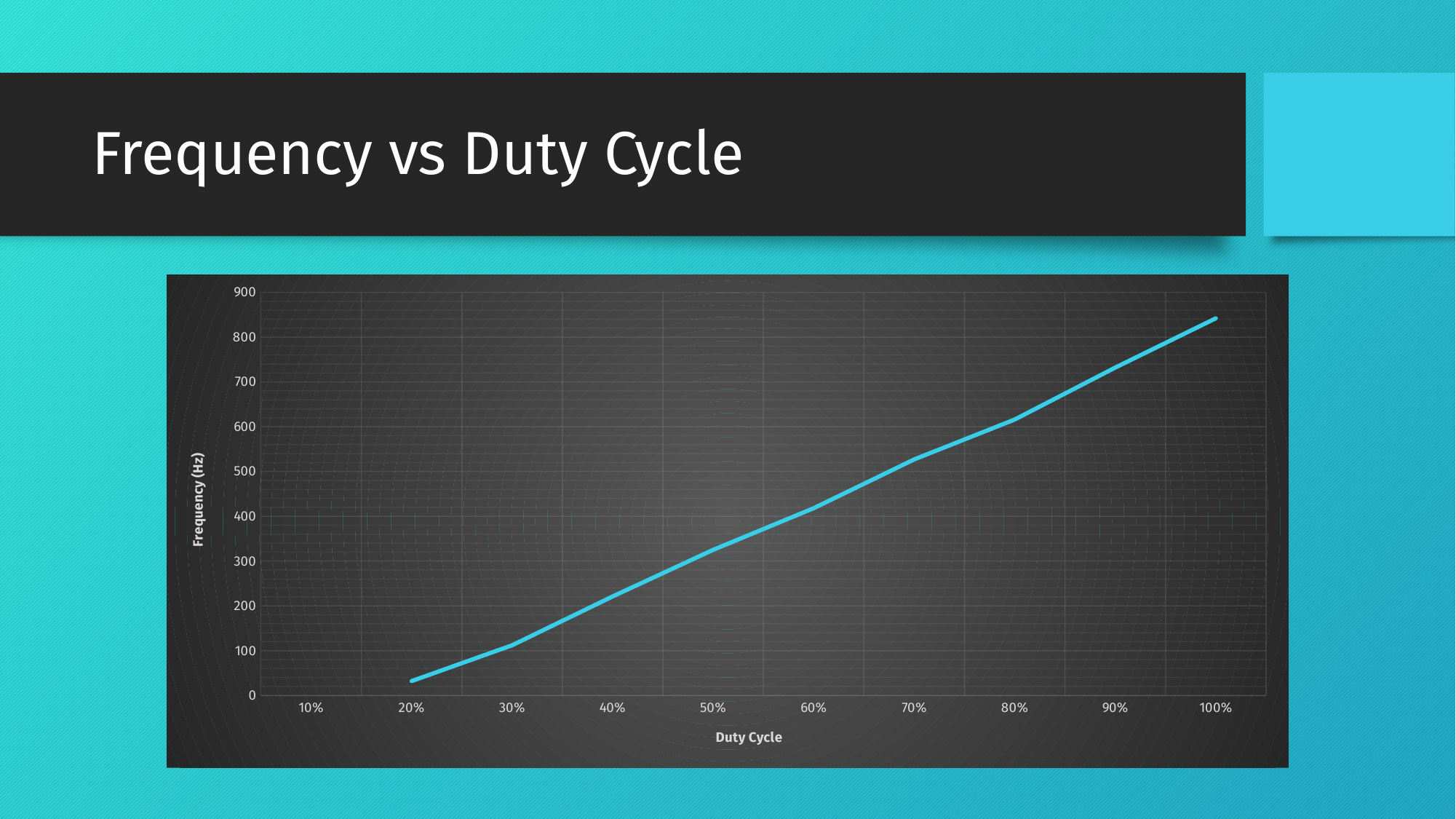

# Frequency vs Duty Cycle

### Chart

| Category |  |
|---|---|
| 0.1 | None |
| 0.2 | 32.0 |
| 0.3 | 112.0 |
| 0.4 | 221.0 |
| 0.5 | 325.0 |
| 0.6 | 418.0 |
| 0.7 | 527.0 |
| 0.8 | 616.0 |
| 0.9 | 732.0 |
| 1 | 842.0 |